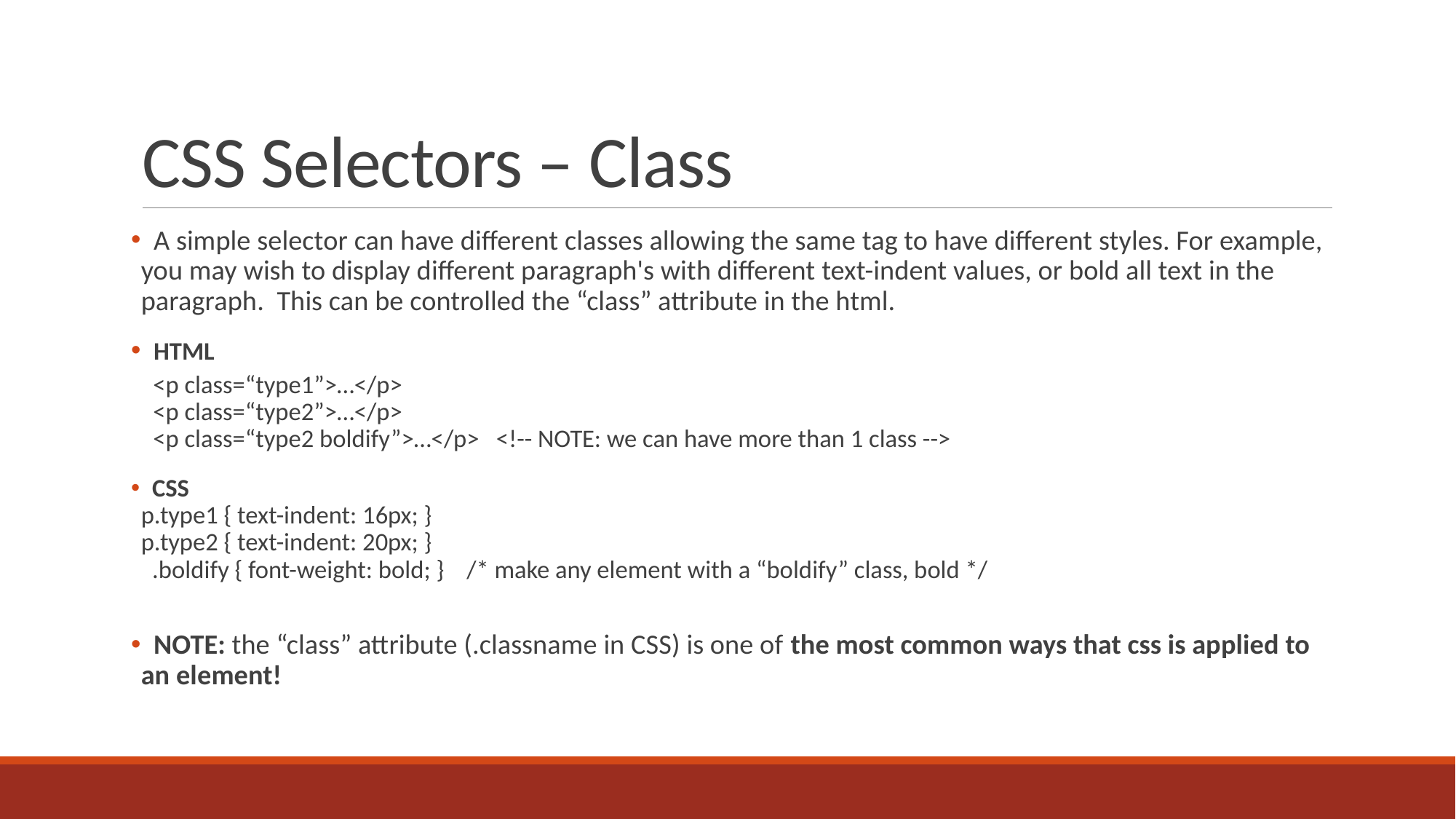

# CSS Selectors – Class
  A simple selector can have different classes allowing the same tag to have different styles. For example, you may wish to display different paragraph's with different text-indent values, or bold all text in the paragraph.  This can be controlled the “class” attribute in the html.
  HTML
	<p class=“type1”>…</p>
	<p class=“type2”>…</p>
	<p class=“type2 boldify”>…</p>   <!-- NOTE: we can have more than 1 class -->
  CSS
	p.type1 { text-indent: 16px; }
	p.type2 { text-indent: 20px; }
	  .boldify { font-weight: bold; }    /* make any element with a “boldify” class, bold */
  NOTE: the “class” attribute (.classname in CSS) is one of the most common ways that css is applied to an element!